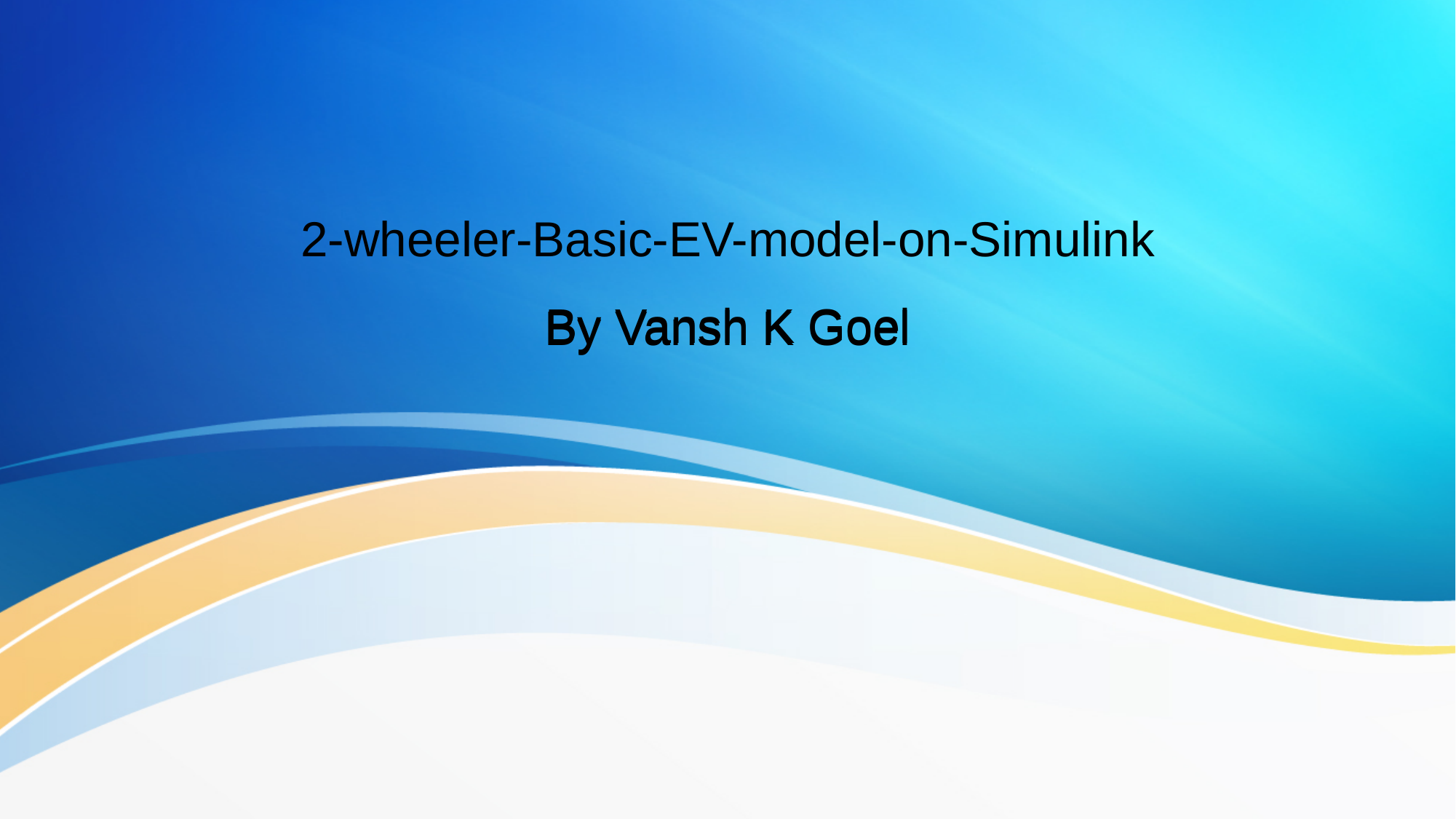

# 2-wheeler-Basic-EV-model-on-Simulink
By Vansh K Goel
By Vansh K Goel